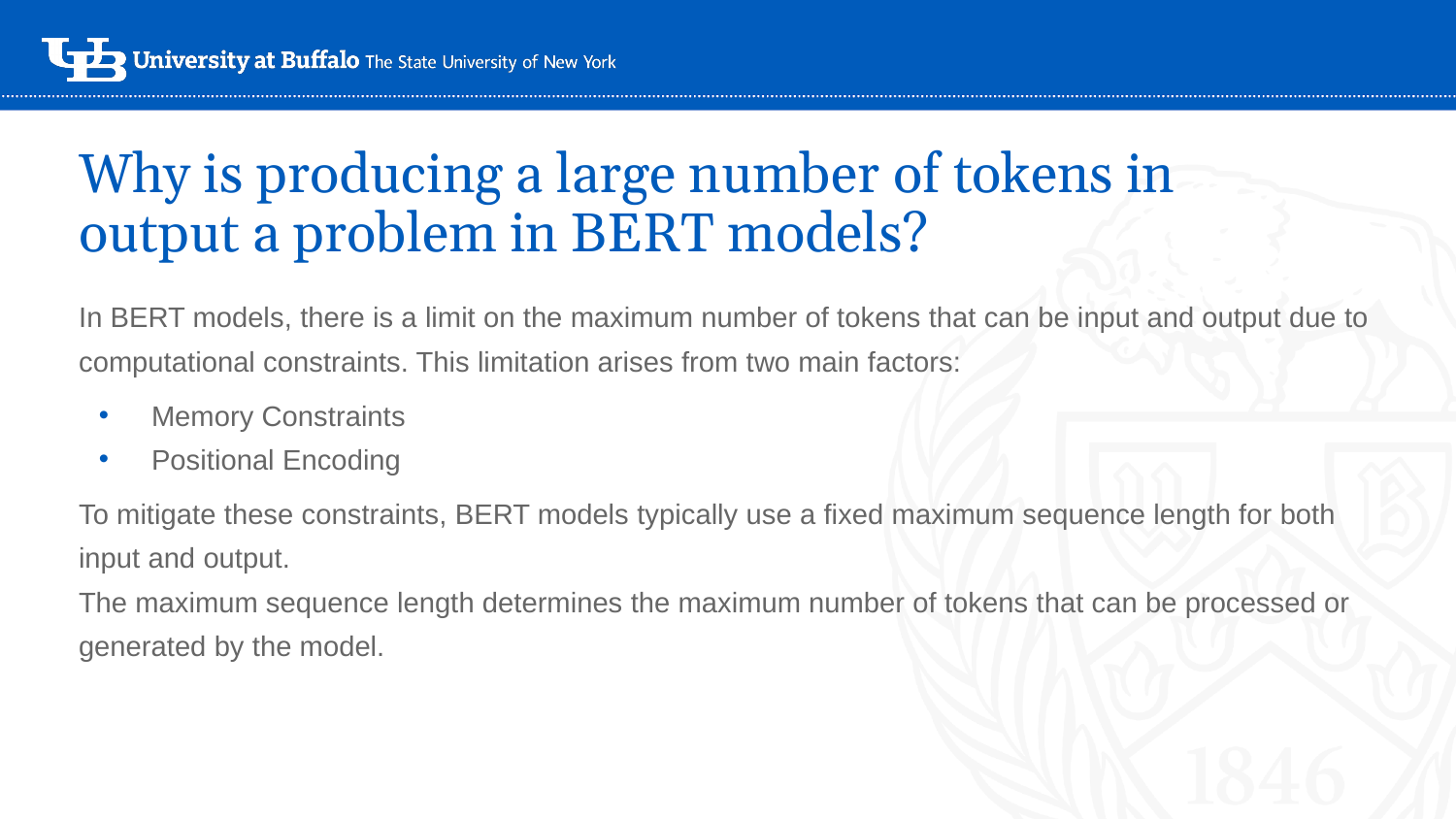

# Why is producing a large number of tokens in output a problem in BERT models?
In BERT models, there is a limit on the maximum number of tokens that can be input and output due to computational constraints. This limitation arises from two main factors:
Memory Constraints
Positional Encoding
To mitigate these constraints, BERT models typically use a fixed maximum sequence length for both input and output.
The maximum sequence length determines the maximum number of tokens that can be processed or generated by the model.